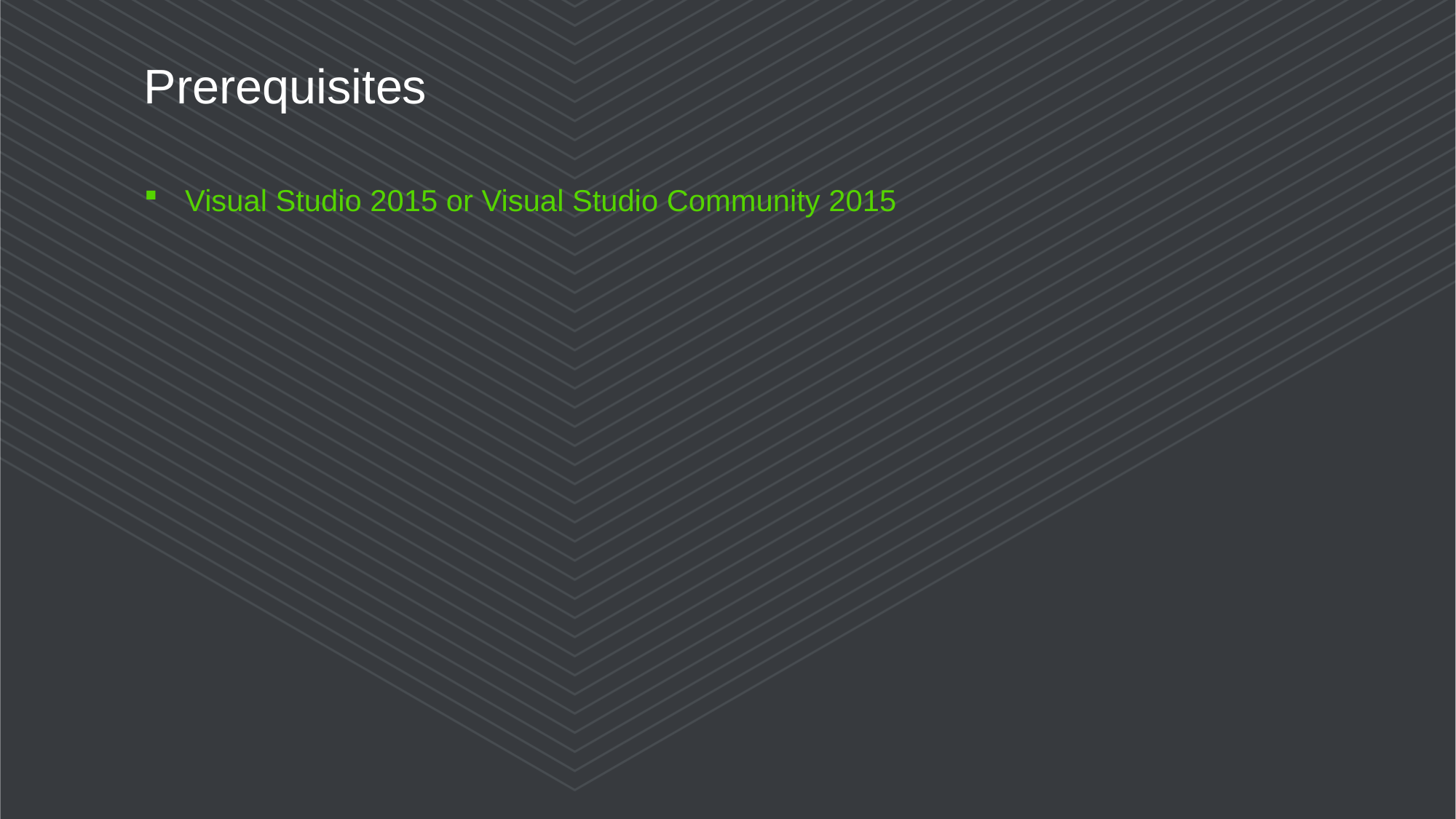

# Prerequisites
Visual Studio 2015 or Visual Studio Community 2015